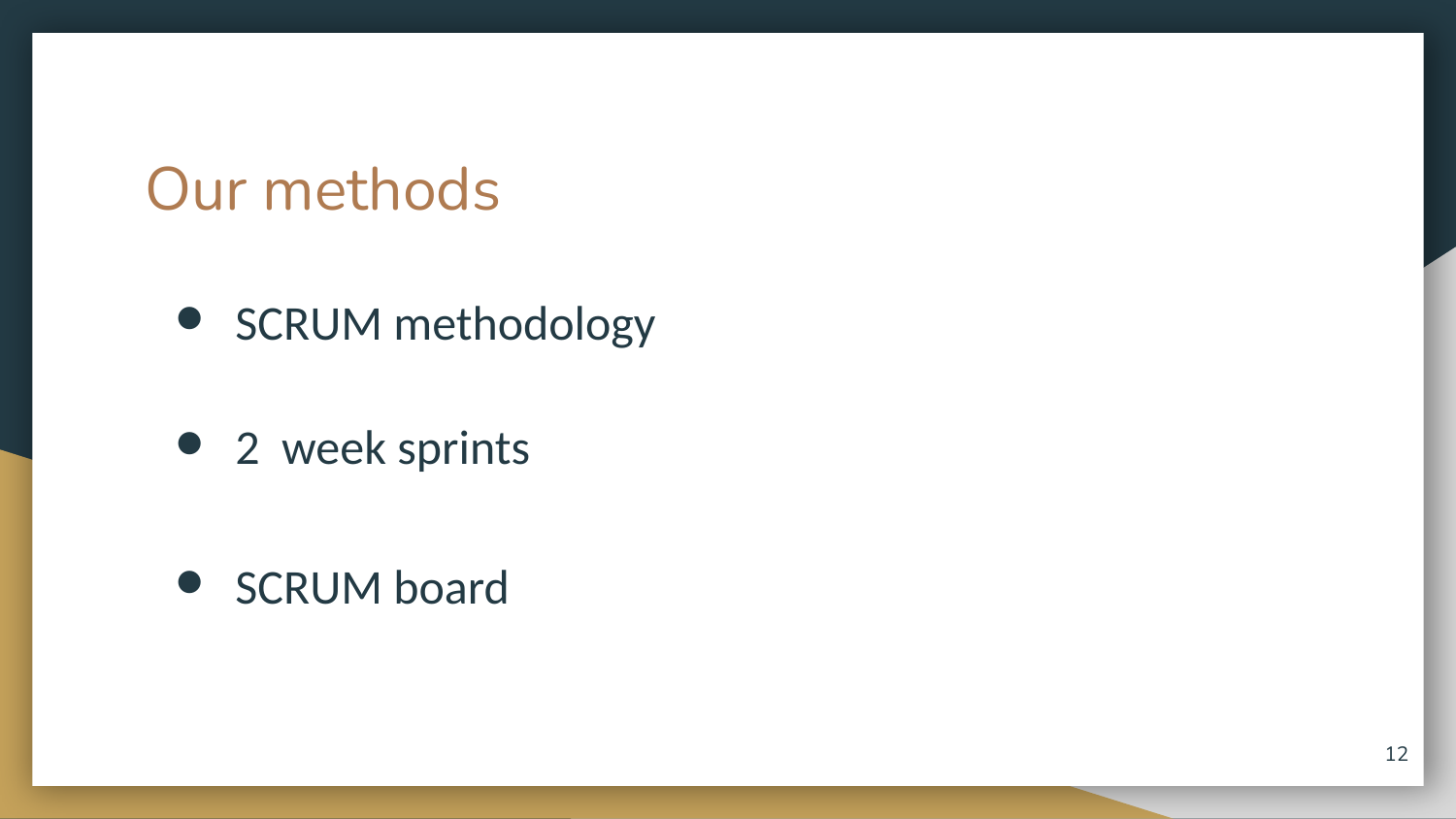

# Our methods
SCRUM methodology
2  week sprints
SCRUM board
12